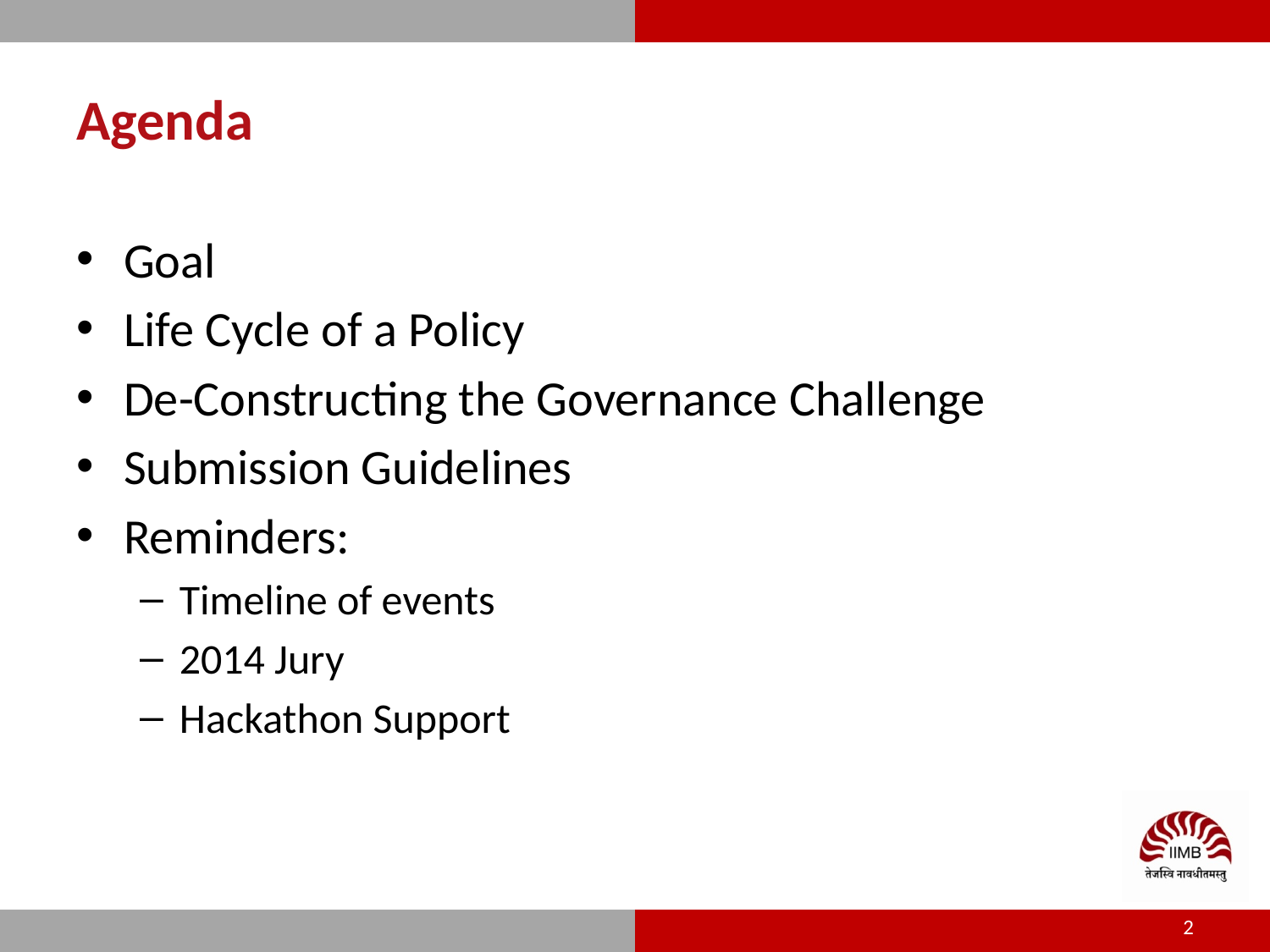

# Agenda
Goal
Life Cycle of a Policy
De-Constructing the Governance Challenge
Submission Guidelines
Reminders:
Timeline of events
2014 Jury
Hackathon Support

2